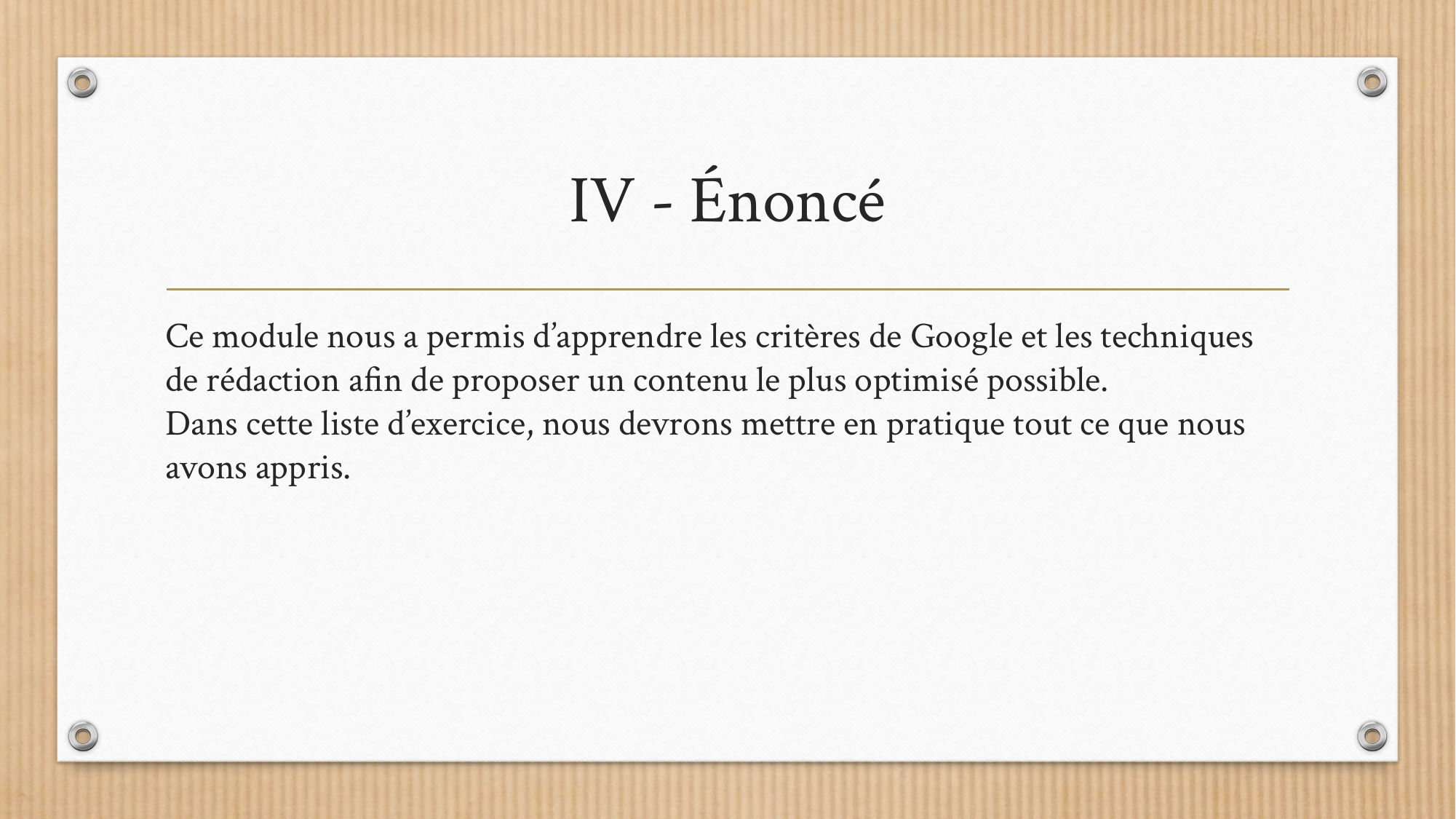

# IV - Énoncé
Ce module nous a permis d’apprendre les critères de Google et les techniques de rédaction afin de proposer un contenu le plus optimisé possible.
Dans cette liste d’exercice, nous devrons mettre en pratique tout ce que nous avons appris.